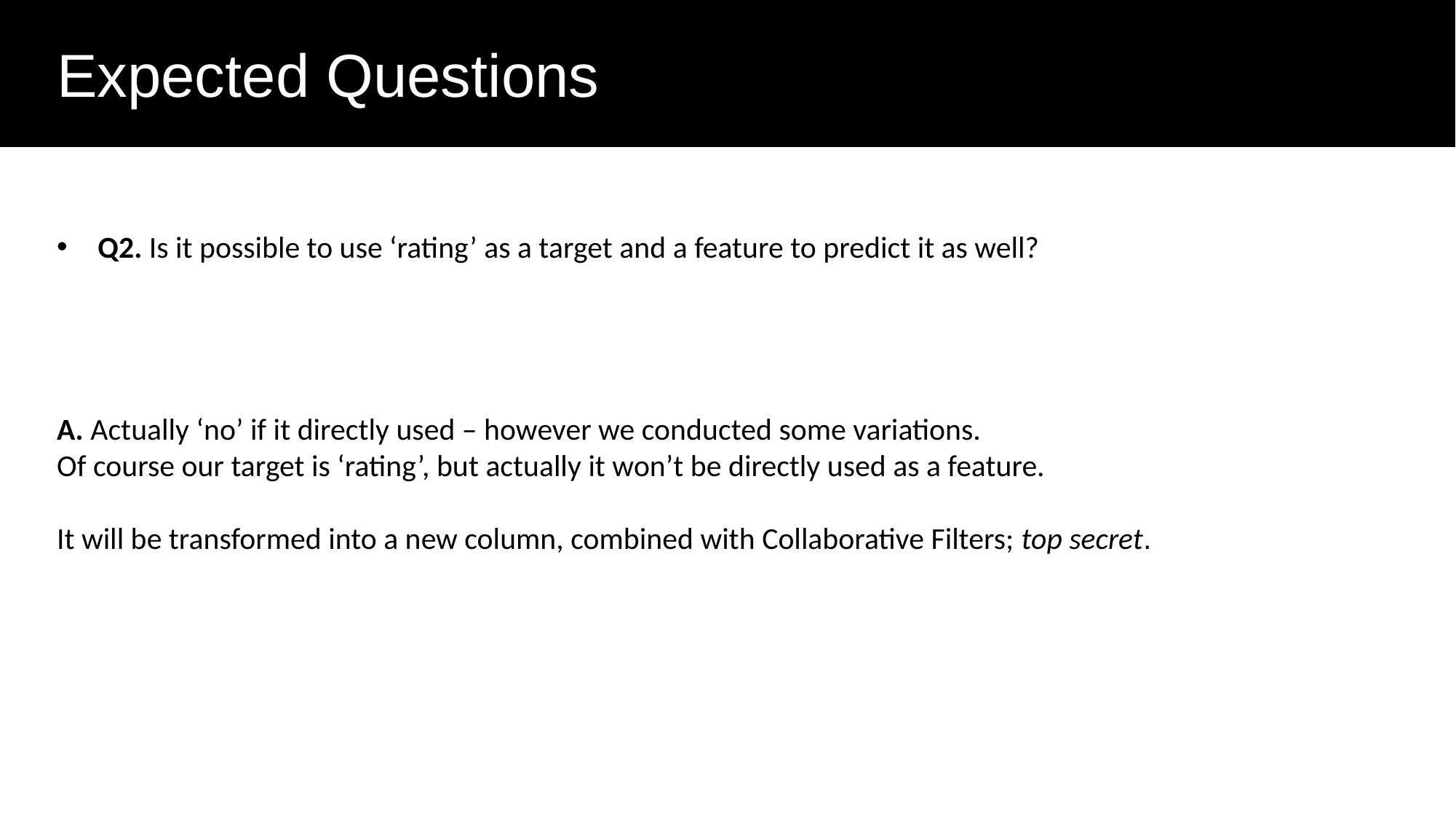

Expected Questions
Q2. Is it possible to use ‘rating’ as a target and a feature to predict it as well?

A. Actually ‘no’ if it directly used – however we conducted some variations.
Of course our target is ‘rating’, but actually it won’t be directly used as a feature.

It will be transformed into a new column, combined with Collaborative Filters; top secret.